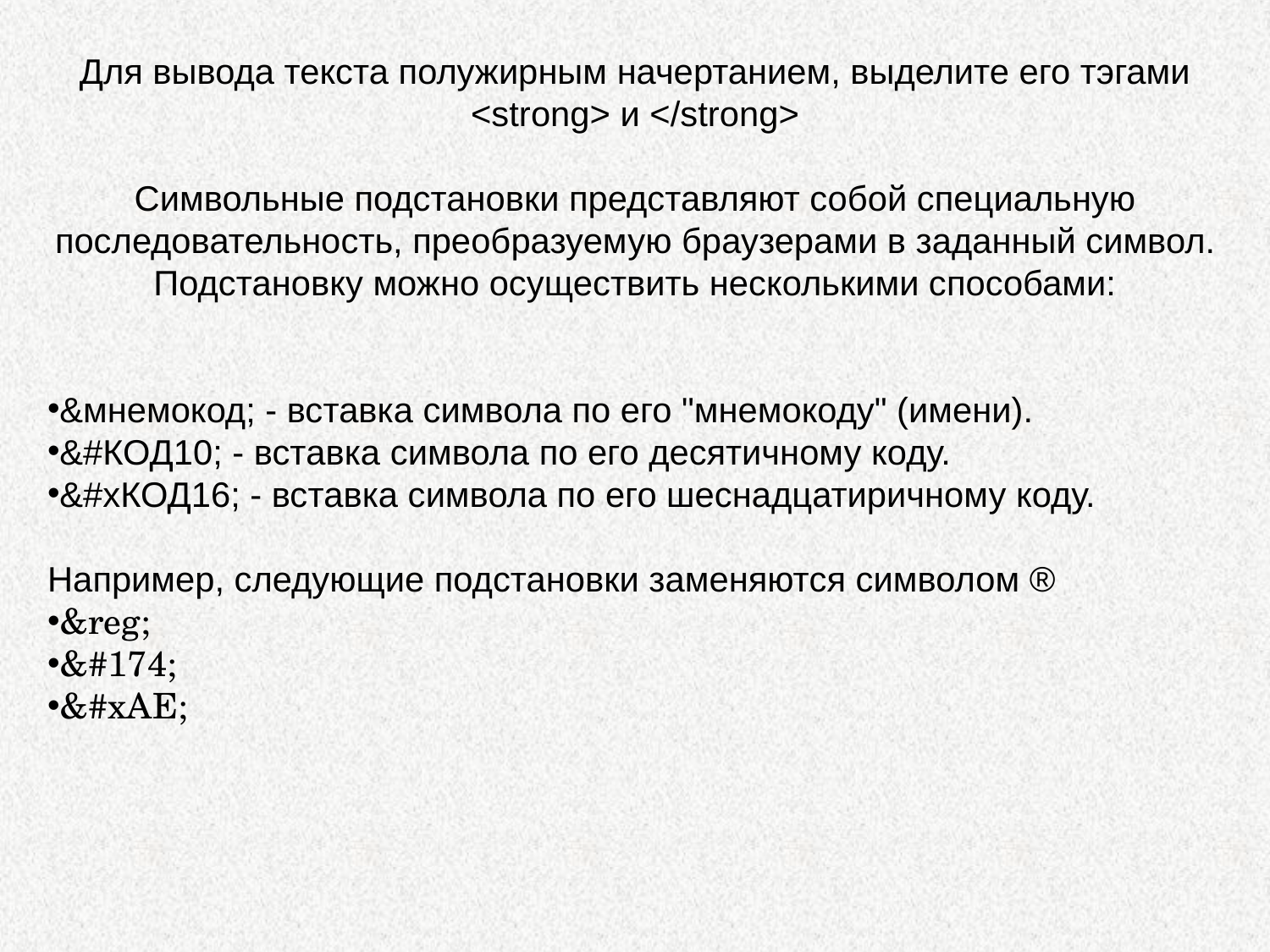

Для вывода текста полужирным начертанием, выделите его тэгами <strong> и </strong>

Символьные подстановки представляют собой специальную последовательность, преобразуемую браузерами в заданный символ. Подстановку можно осуществить несколькими способами:

&мнемокод; - вставка символа по его "мнемокоду" (имени).
&#КОД10; - вставка символа по его десятичному коду.
&#xКОД16; - вставка символа по его шеснадцатиричному коду.

Например, следующие подстановки заменяются символом ®
&reg;
&#174;
&#xAE;